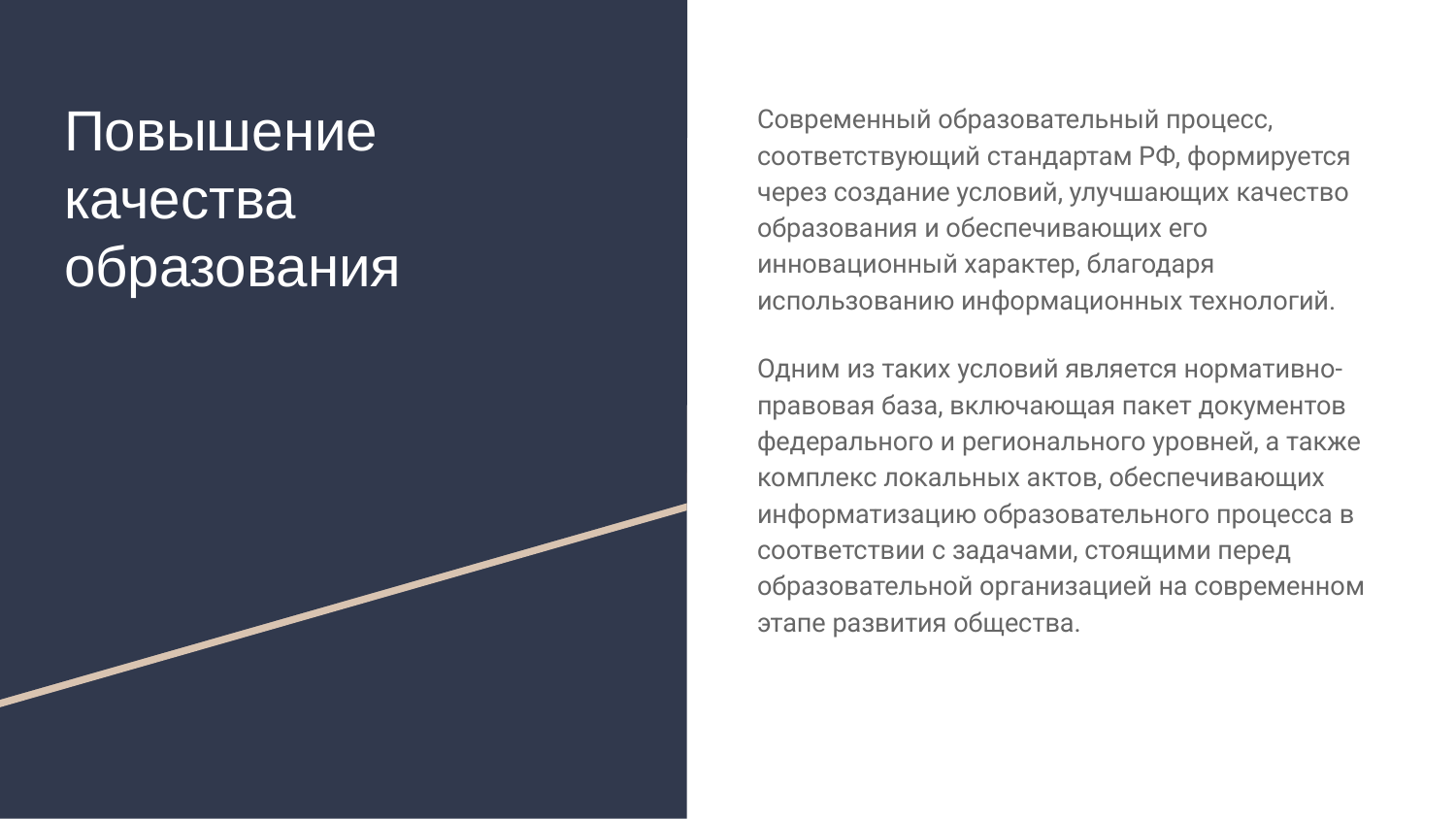

# Повышение качества образования
Современный образовательный процесс, соответствующий стандартам РФ, формируется через создание условий, улучшающих качество образования и обеспечивающих его инновационный характер, благодаря использованию информационных технологий.
Одним из таких условий является нормативно-правовая база, включающая пакет документов федерального и регионального уровней, а также комплекс локальных актов, обеспечивающих информатизацию образовательного процесса в соответствии с задачами, стоящими перед образовательной организацией на современном этапе развития общества.